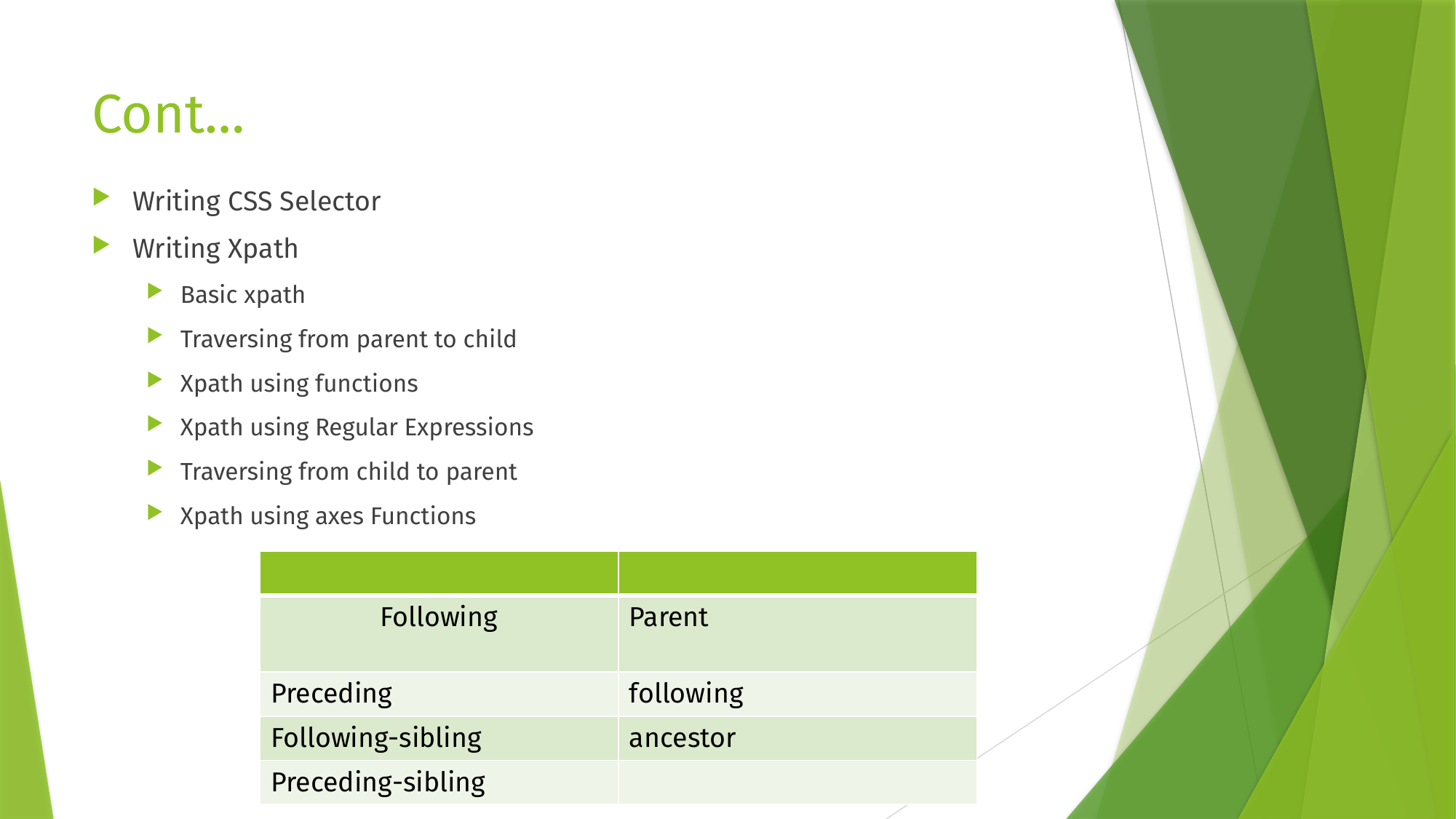

# Cont…
Writing CSS Selector
Writing Xpath
Basic xpath
Traversing from parent to child
Xpath using functions
Xpath using Regular Expressions
Traversing from child to parent
Xpath using axes Functions

|  |  |
| --- | --- |
| Following | Parent |
| Preceding | following |
| Following-sibling | ancestor |
| Preceding-sibling |  |